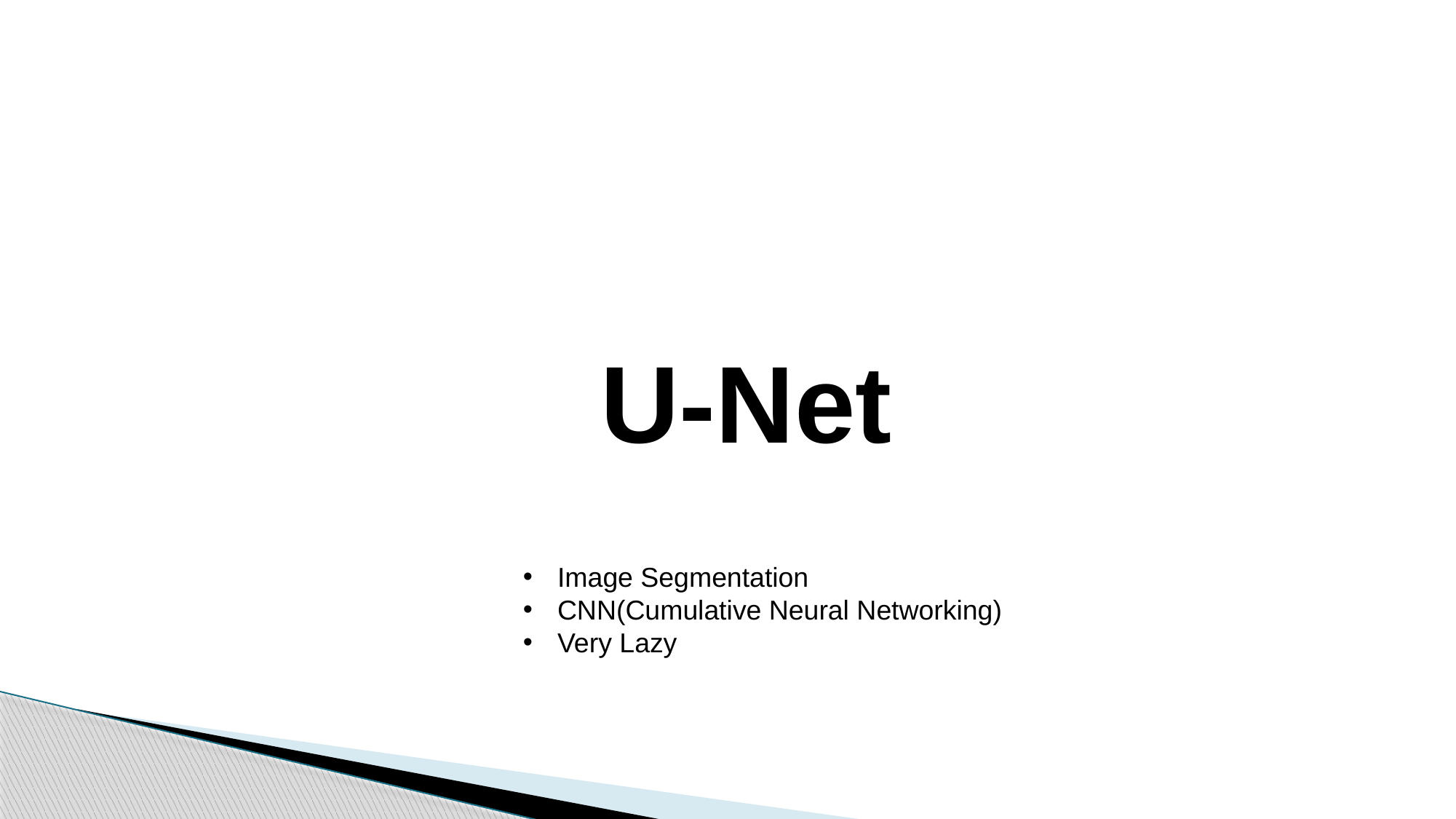

U-Net
Image Segmentation
CNN(Cumulative Neural Networking)
Very Lazy